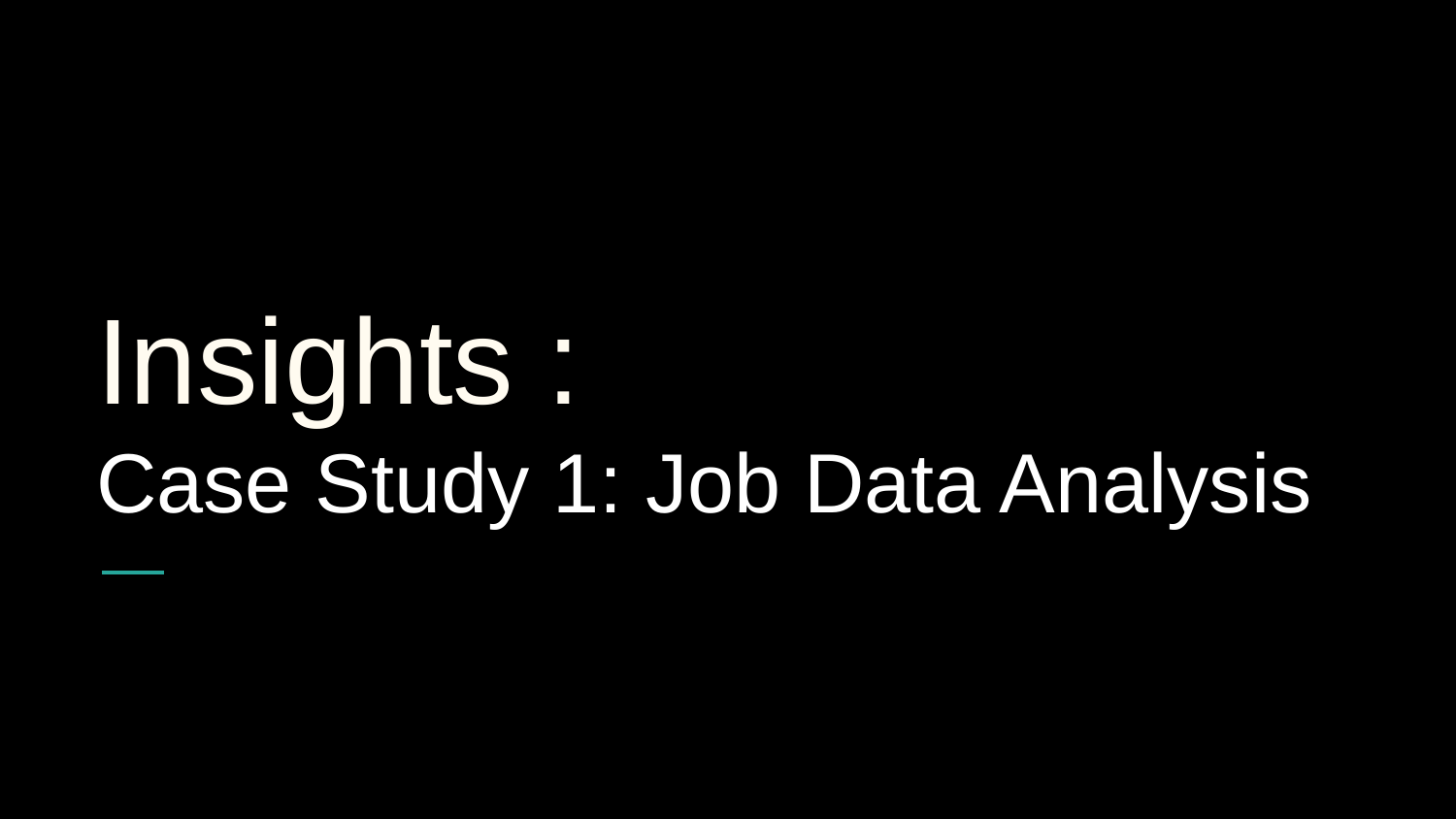

# Insights :
Case Study 1: Job Data Analysis